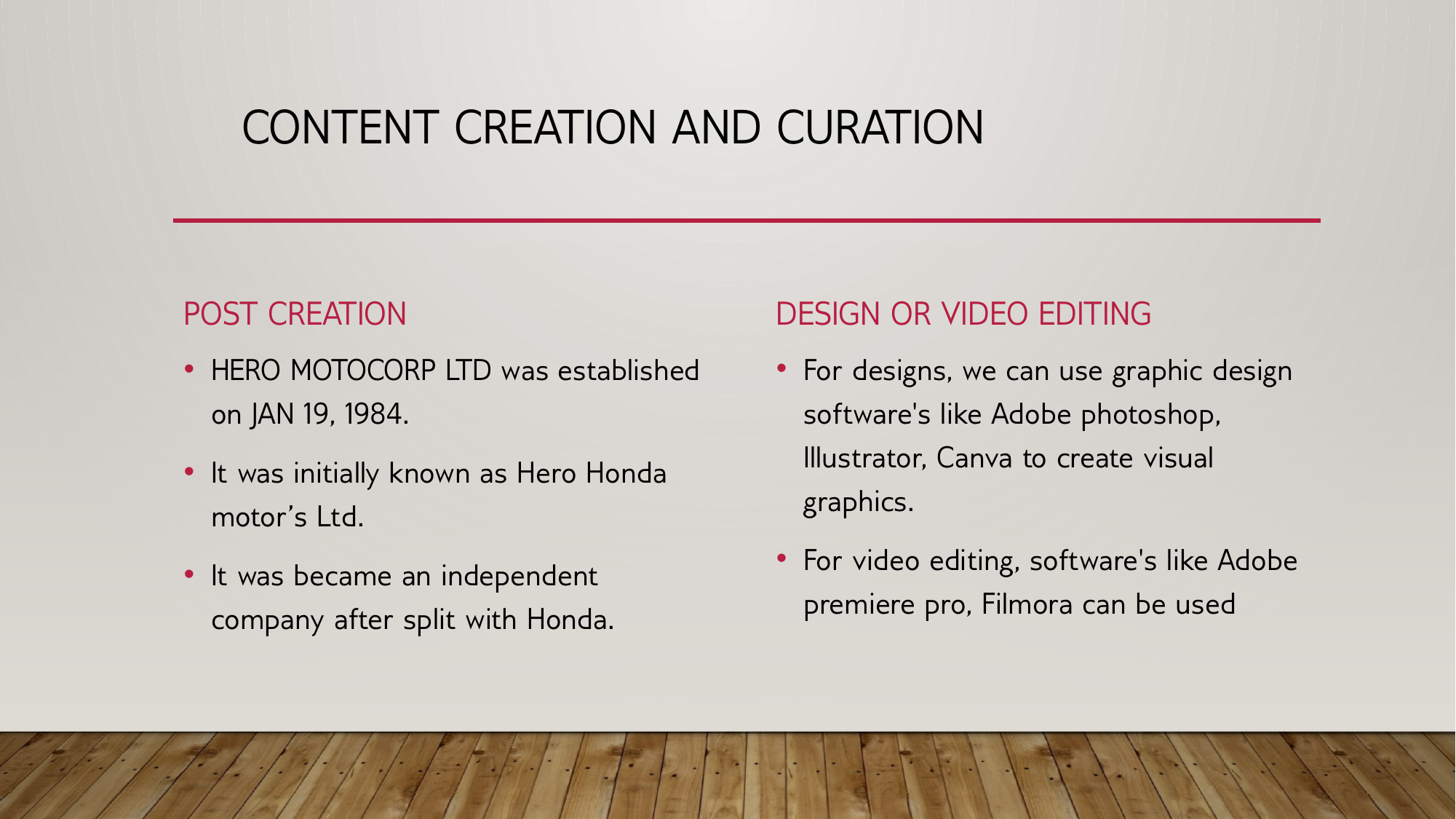

# CONTENT CREATION AND CURATION
POST CREATION
DESIGN OR VIDEO EDITING
For designs, we can use graphic design software's like Adobe photoshop, Illustrator, Canva to create visual graphics.
For video editing, software's like Adobe premiere pro, Filmora can be used
HERO MOTOCORP LTD was established on JAN 19, 1984.
It was initially known as Hero Honda motor’s Ltd.
It was became an independent company after split with Honda.